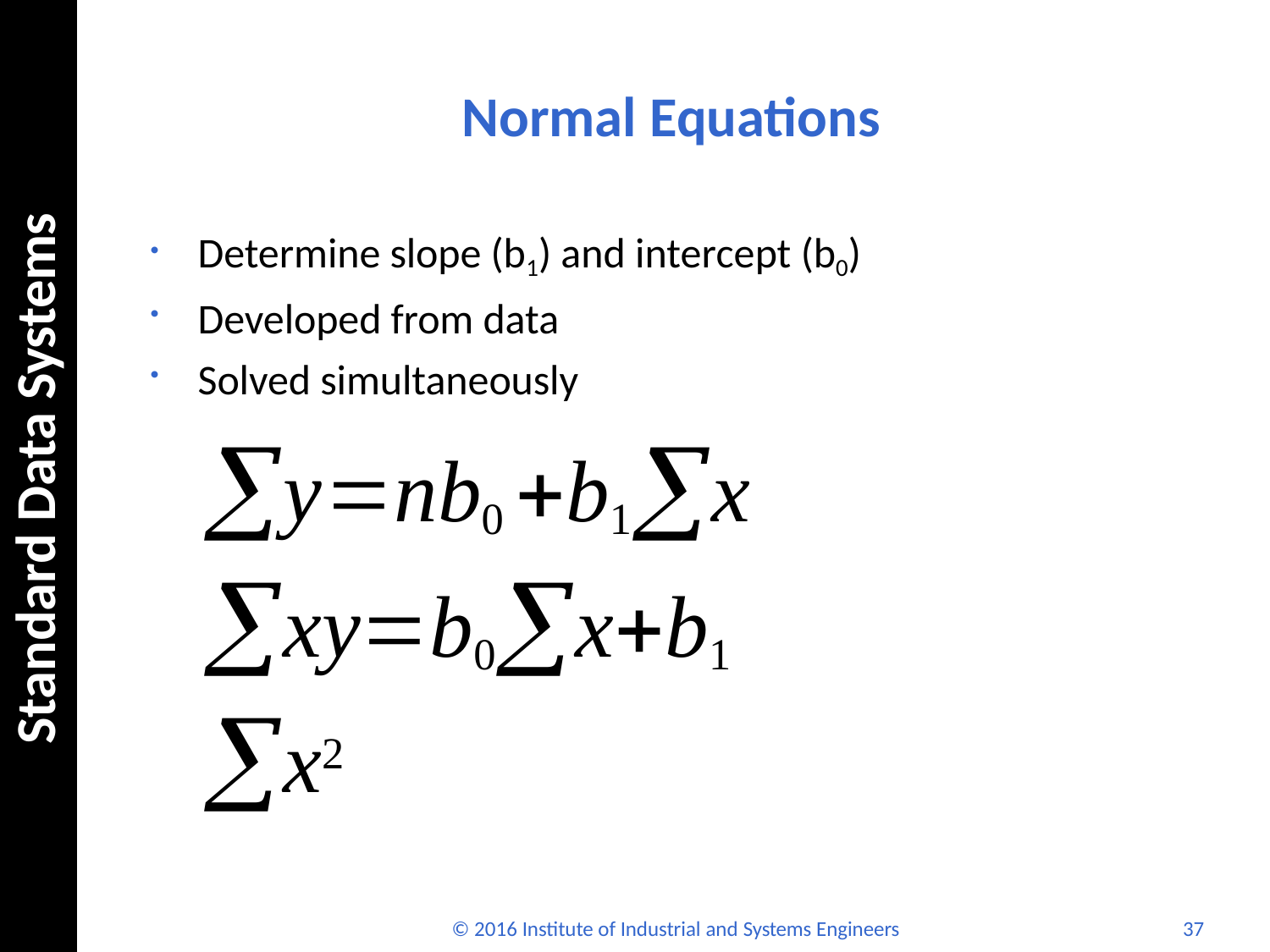

# Normal Equations
Standard Data Systems
Determine slope (b1) and intercept (b0)
Developed from data
Solved simultaneously
∑y=nb0 +b1∑x
∑xy=b0∑x+b1∑x2
© 2016 Institute of Industrial and Systems Engineers
37